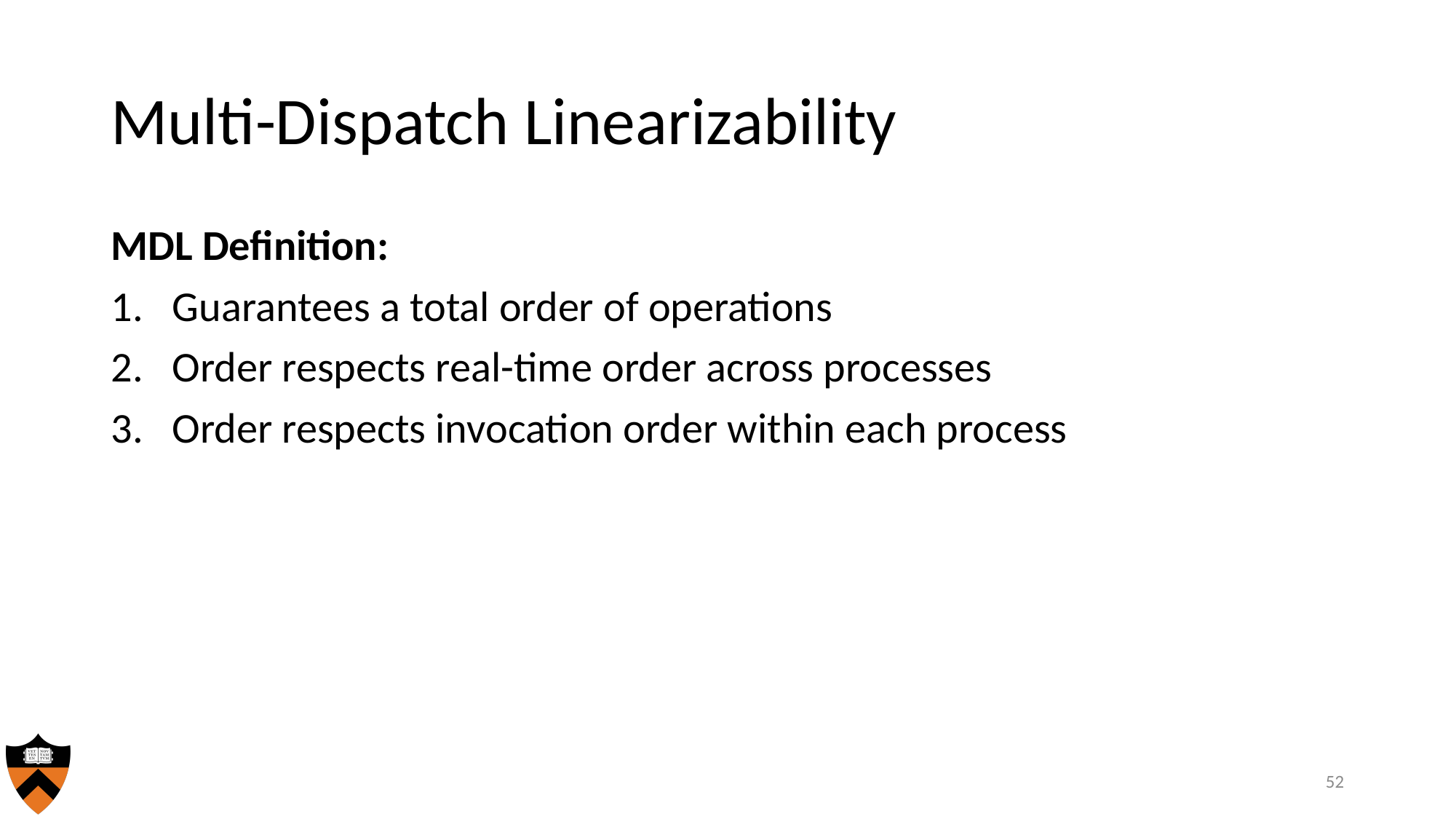

# Multi-Dispatch Linearizability
MDL Definition:
Guarantees a total order of operations
Order respects real-time order across processes
Order respects invocation order within each process

52